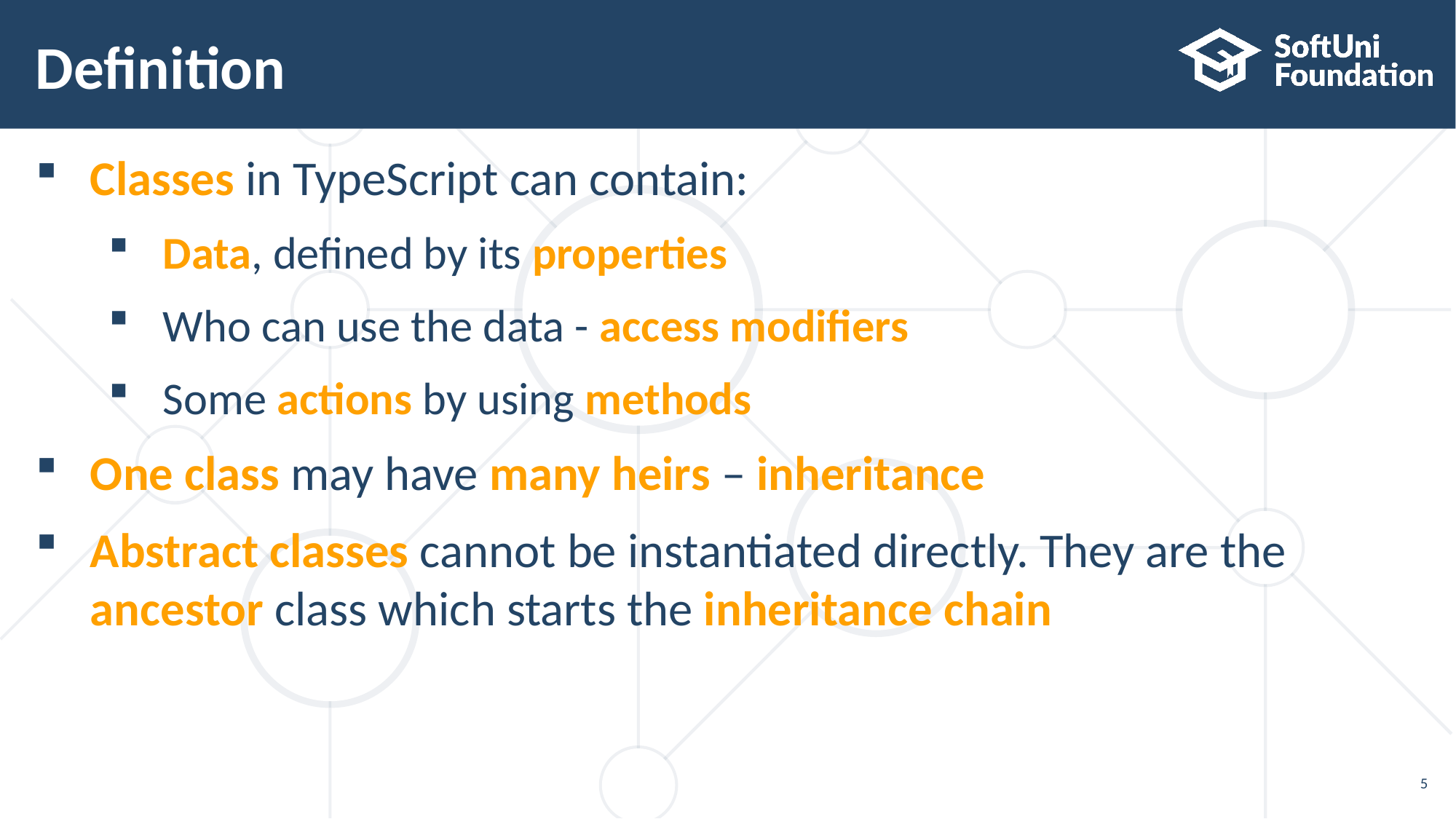

# Definition
Classes in TypeScript can contain:
Data, defined by its properties
Who can use the data - access modifiers
Some actions by using methods
One class may have many heirs – inheritance
Abstract classes cannot be instantiated directly. They are the ancestor class which starts the inheritance chain
5